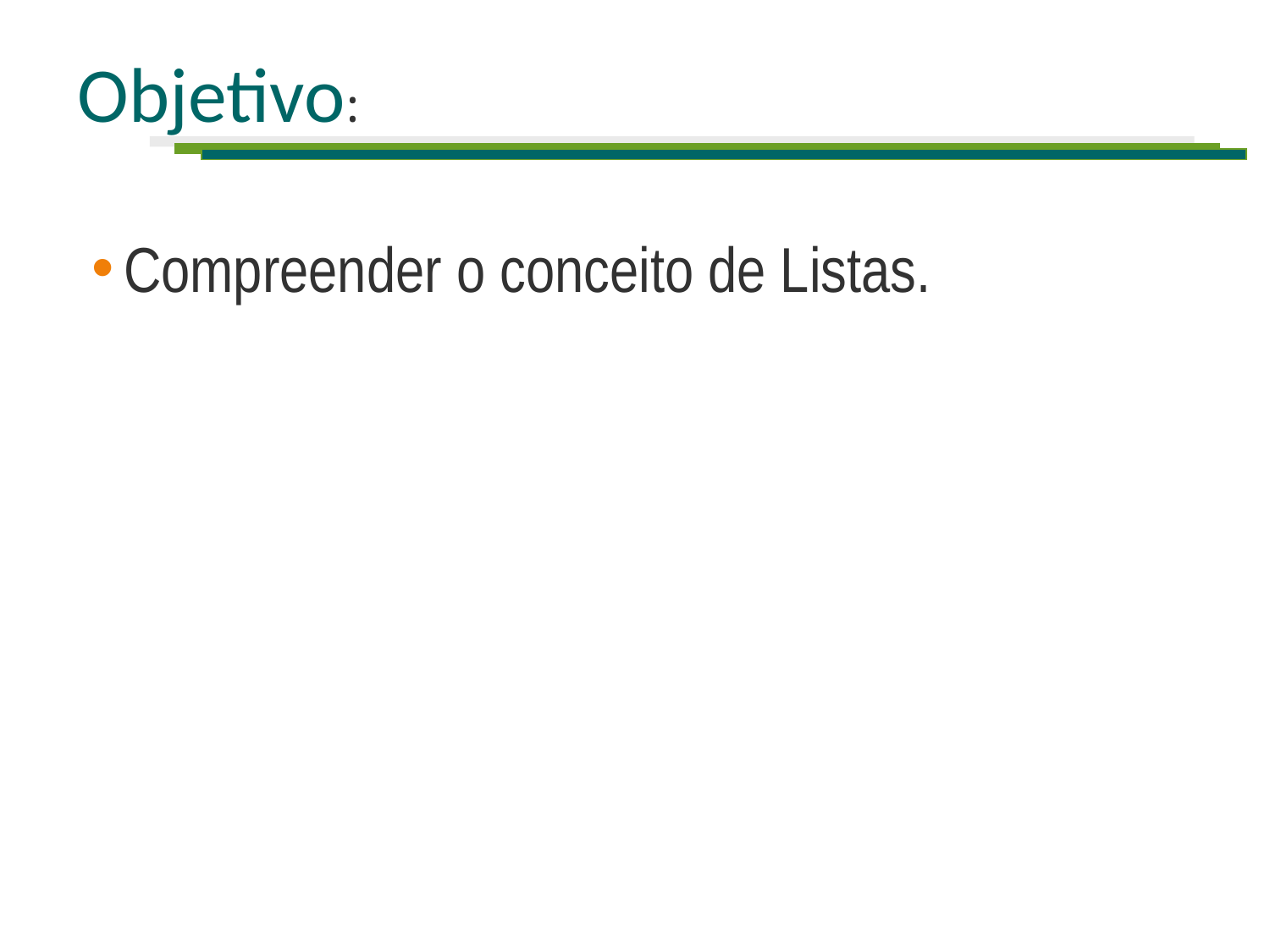

# Objetivo:
Compreender o conceito de Listas.